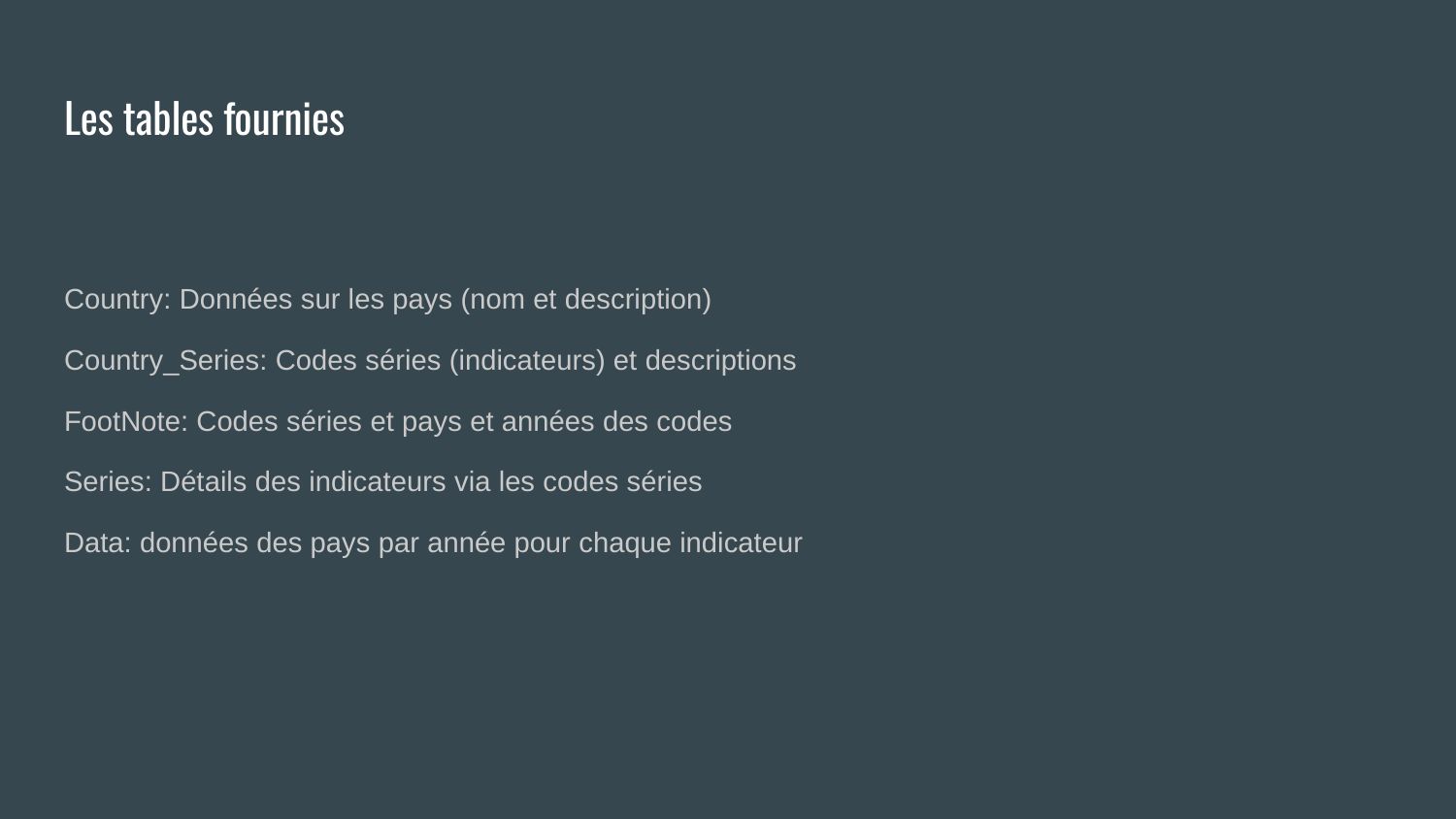

# Les tables fournies
Country: Données sur les pays (nom et description)
Country_Series: Codes séries (indicateurs) et descriptions
FootNote: Codes séries et pays et années des codes
Series: Détails des indicateurs via les codes séries
Data: données des pays par année pour chaque indicateur